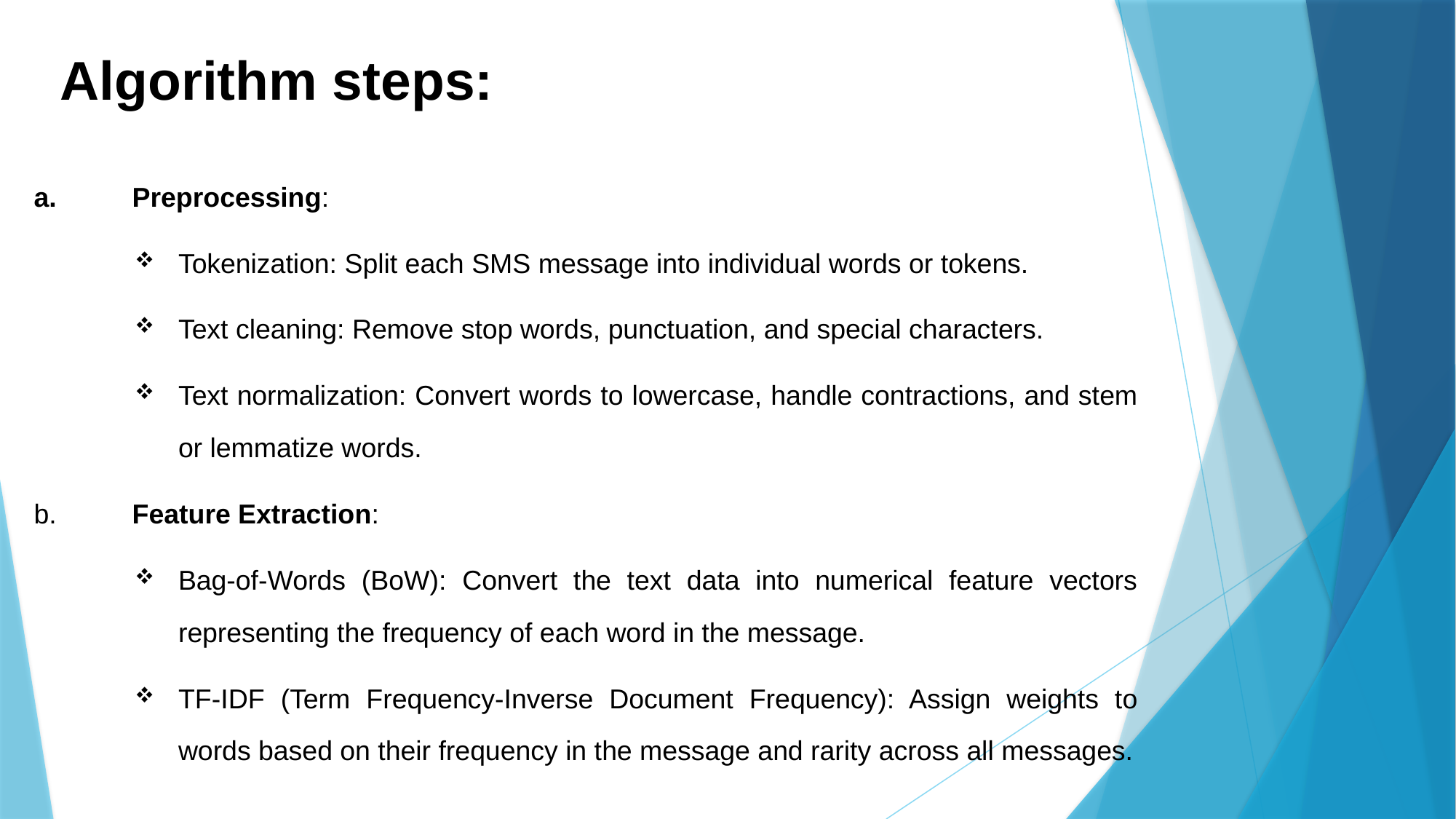

# Algorithm steps:
a.	Preprocessing:
Tokenization: Split each SMS message into individual words or tokens.
Text cleaning: Remove stop words, punctuation, and special characters.
Text normalization: Convert words to lowercase, handle contractions, and stem or lemmatize words.
b.	Feature Extraction:
Bag-of-Words (BoW): Convert the text data into numerical feature vectors representing the frequency of each word in the message.
TF-IDF (Term Frequency-Inverse Document Frequency): Assign weights to words based on their frequency in the message and rarity across all messages.